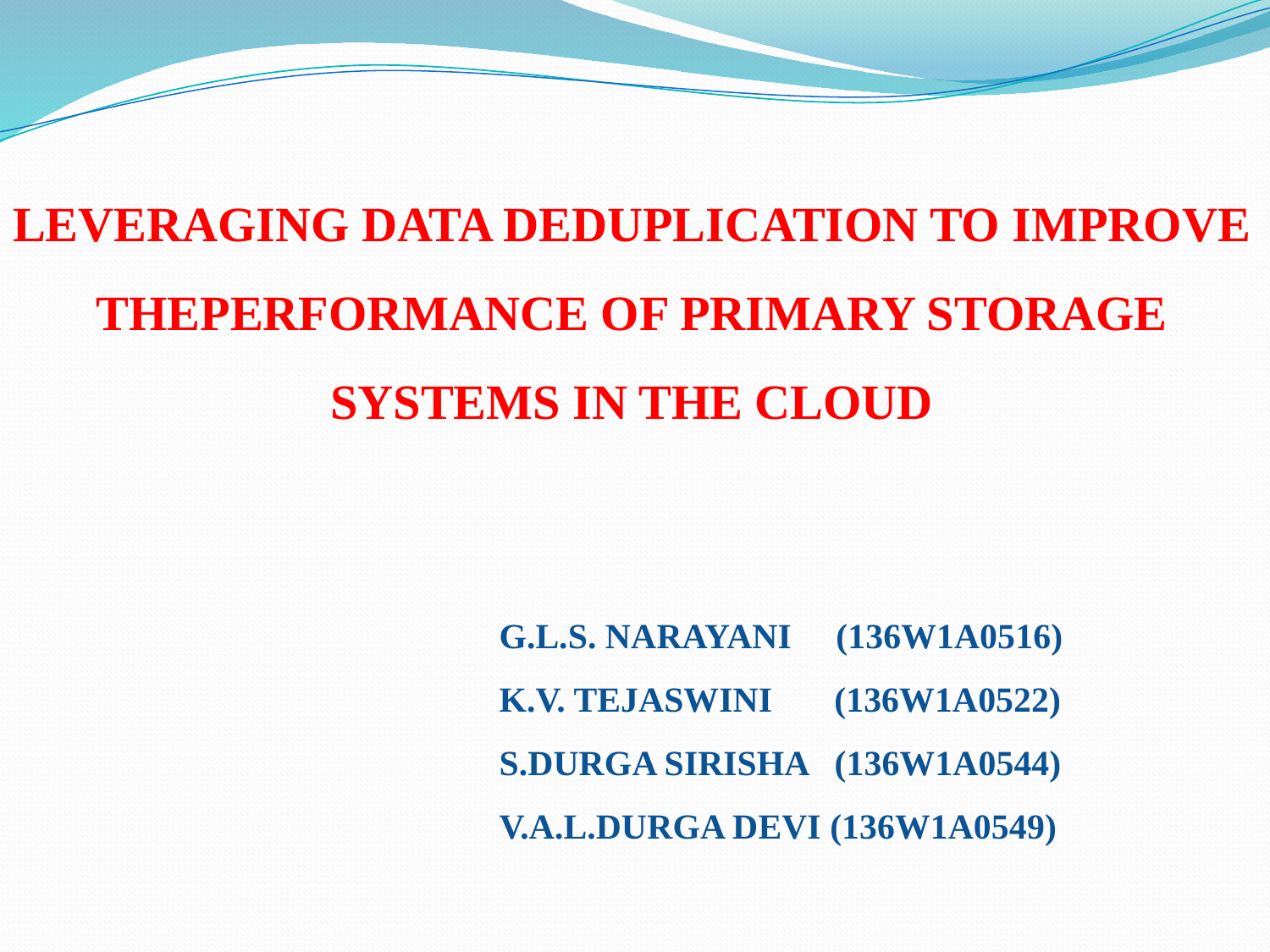

LEVERAGING DATA DEDUPLICATION TO IMPROVE
THEPERFORMANCE OF PRIMARY STORAGE SYSTEMS IN THE CLOUD
G.L.S. NARAYANI     (136W1A0516)
K.V. TEJASWINI       (136W1A0522)
S.DURGA SIRISHA   (136W1A0544)
V.A.L.DURGA DEVI (136W1A0549)